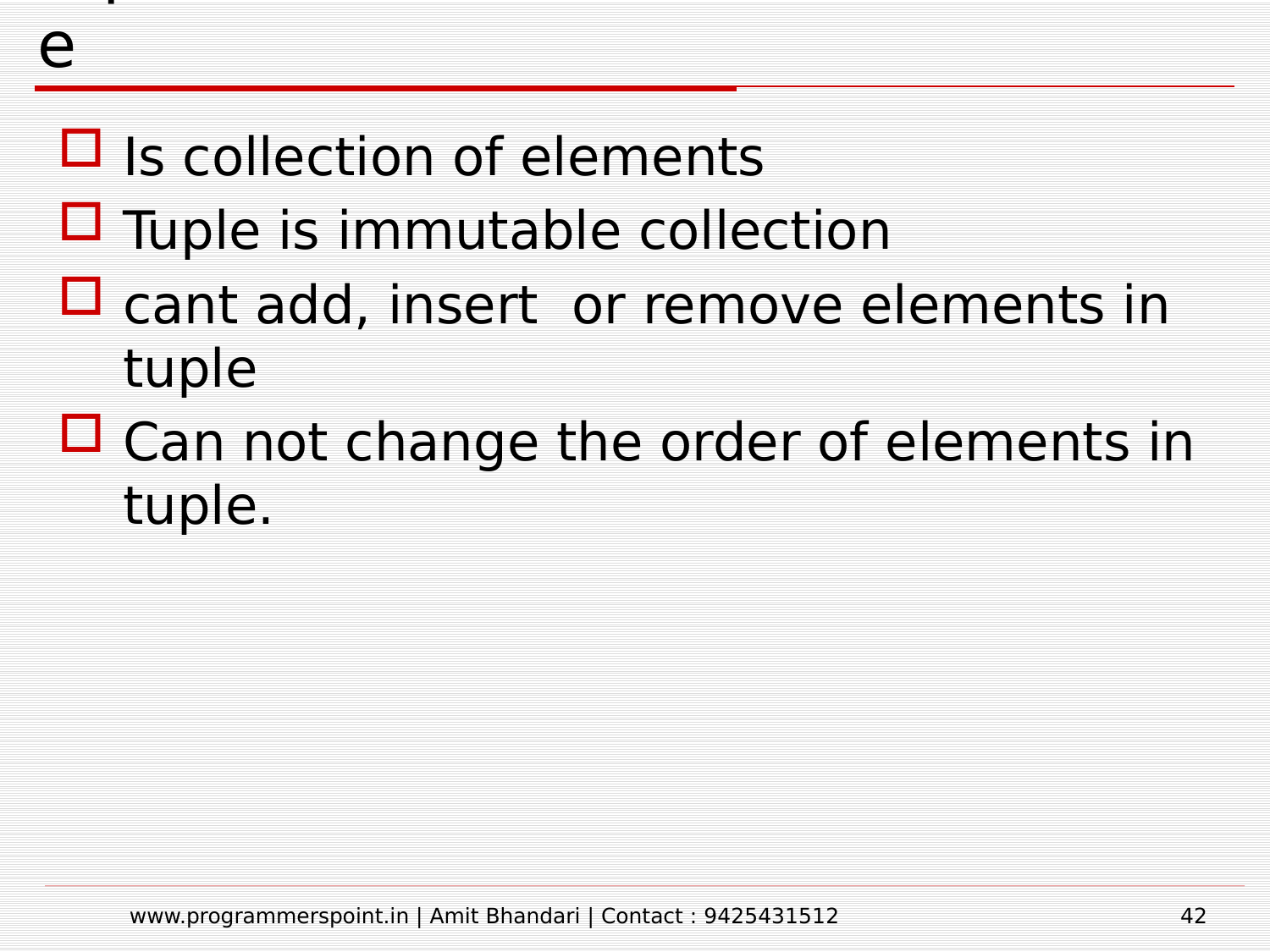

# tuple
Is collection of elements
Tuple is immutable collection
cant add, insert  or remove elements in tuple
Can not change the order of elements in tuple.
www.programmerspoint.in | Amit Bhandari | Contact : 9425431512
42